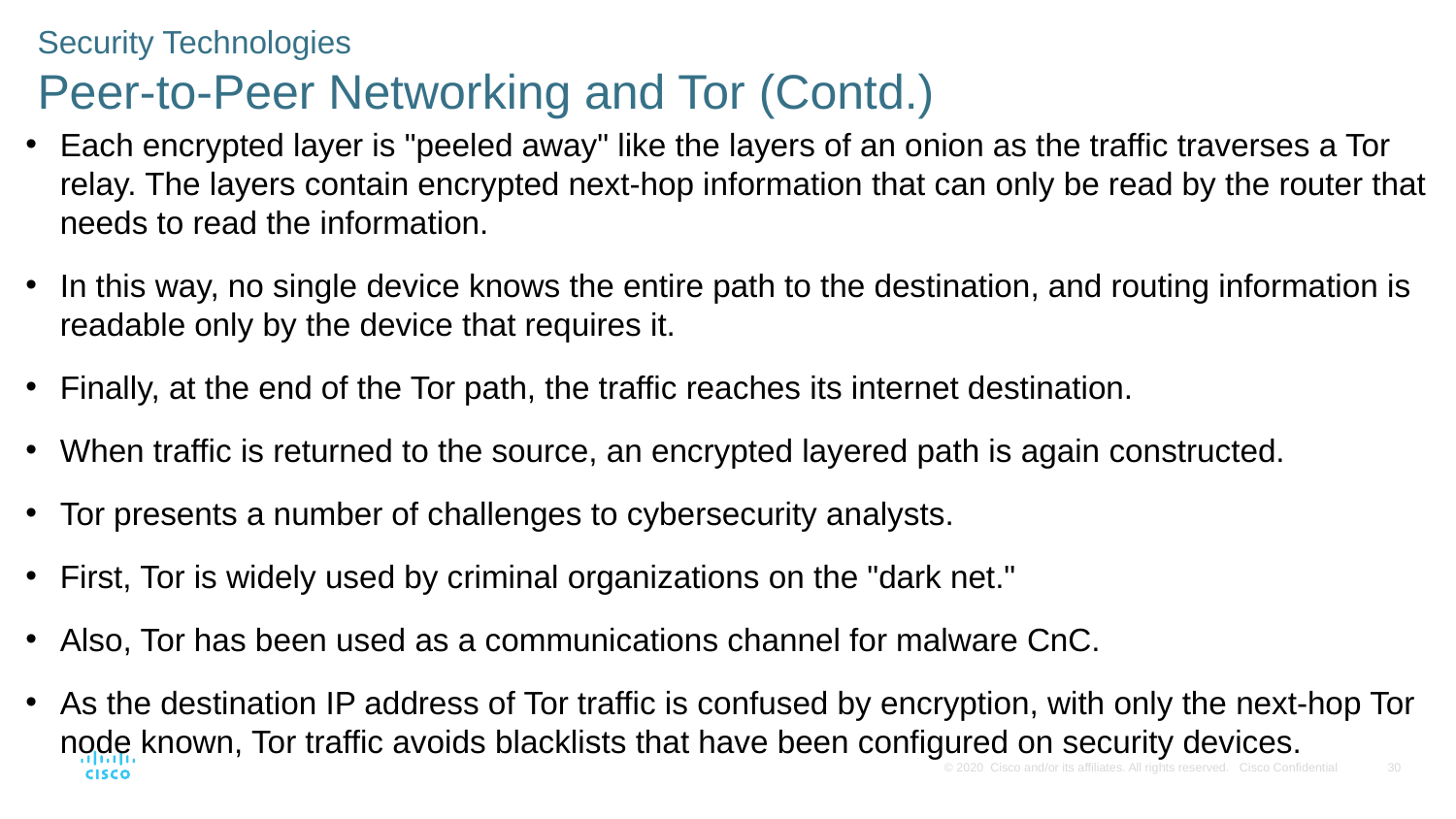

Security Technologies
Peer-to-Peer Networking and Tor (Contd.)
Each encrypted layer is "peeled away" like the layers of an onion as the traffic traverses a Tor relay. The layers contain encrypted next-hop information that can only be read by the router that needs to read the information.
In this way, no single device knows the entire path to the destination, and routing information is readable only by the device that requires it.
Finally, at the end of the Tor path, the traffic reaches its internet destination.
When traffic is returned to the source, an encrypted layered path is again constructed.
Tor presents a number of challenges to cybersecurity analysts.
First, Tor is widely used by criminal organizations on the "dark net."
Also, Tor has been used as a communications channel for malware CnC.
As the destination IP address of Tor traffic is confused by encryption, with only the next-hop Tor node known, Tor traffic avoids blacklists that have been configured on security devices.